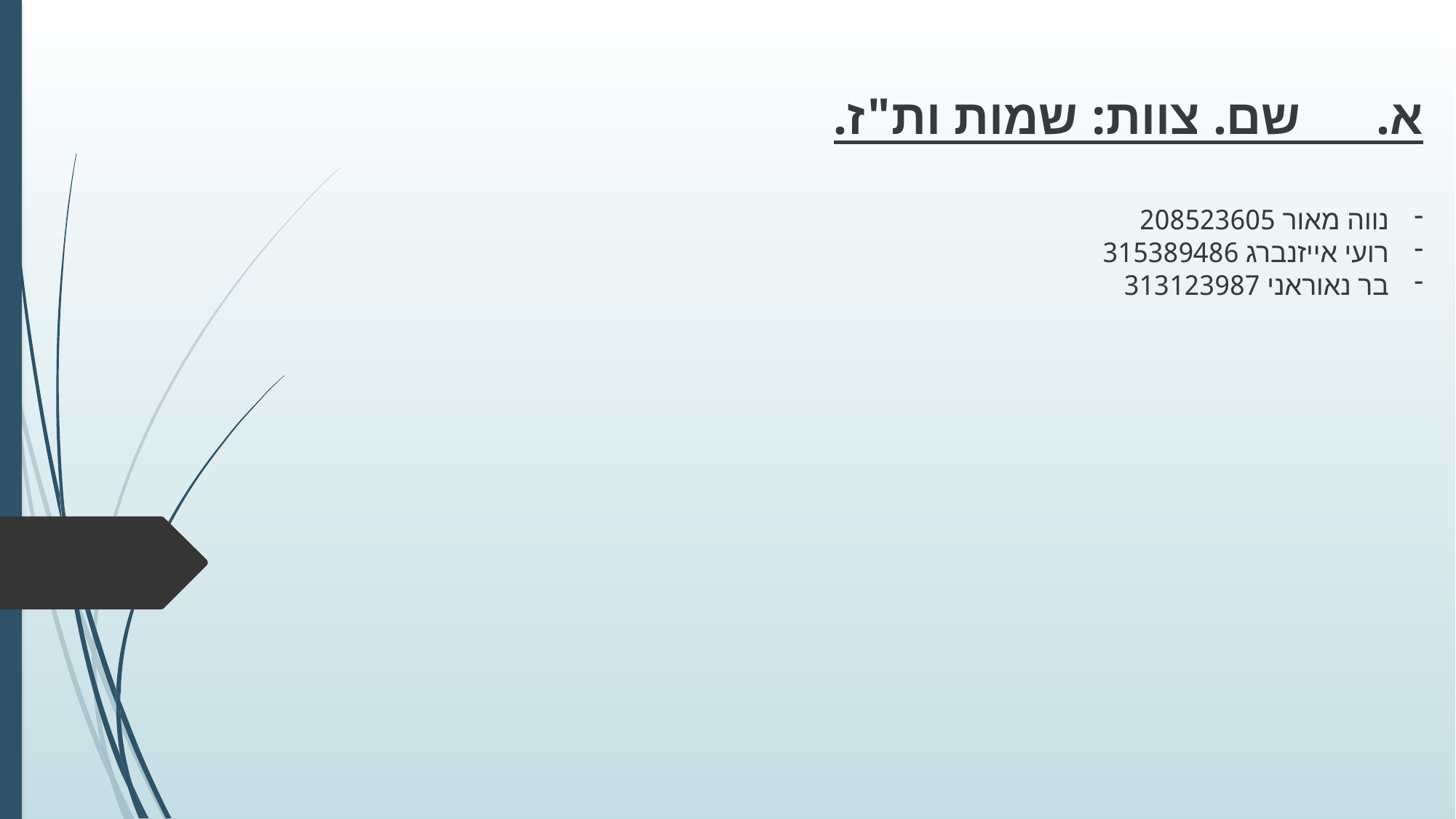

א.      שם. צוות: שמות ות"ז.
נווה מאור 208523605
רועי אייזנברג 315389486
בר נאוראני 313123987